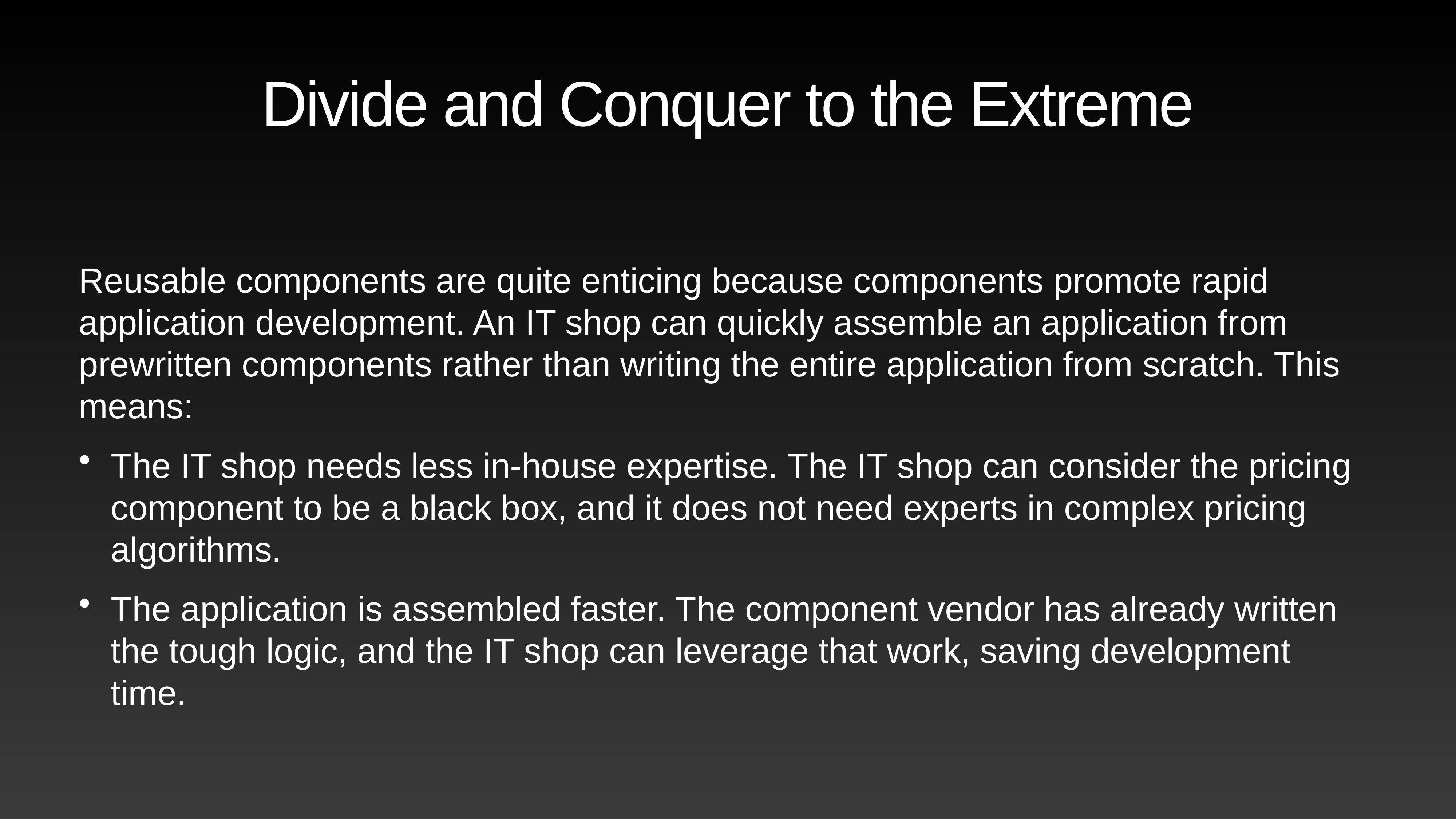

# Divide and Conquer to the Extreme
Reusable components are quite enticing because components promote rapid application development. An IT shop can quickly assemble an application from prewritten components rather than writing the entire application from scratch. This means:
The IT shop needs less in-house expertise. The IT shop can consider the pricing component to be a black box, and it does not need experts in complex pricing algorithms.
The application is assembled faster. The component vendor has already written the tough logic, and the IT shop can leverage that work, saving development time.